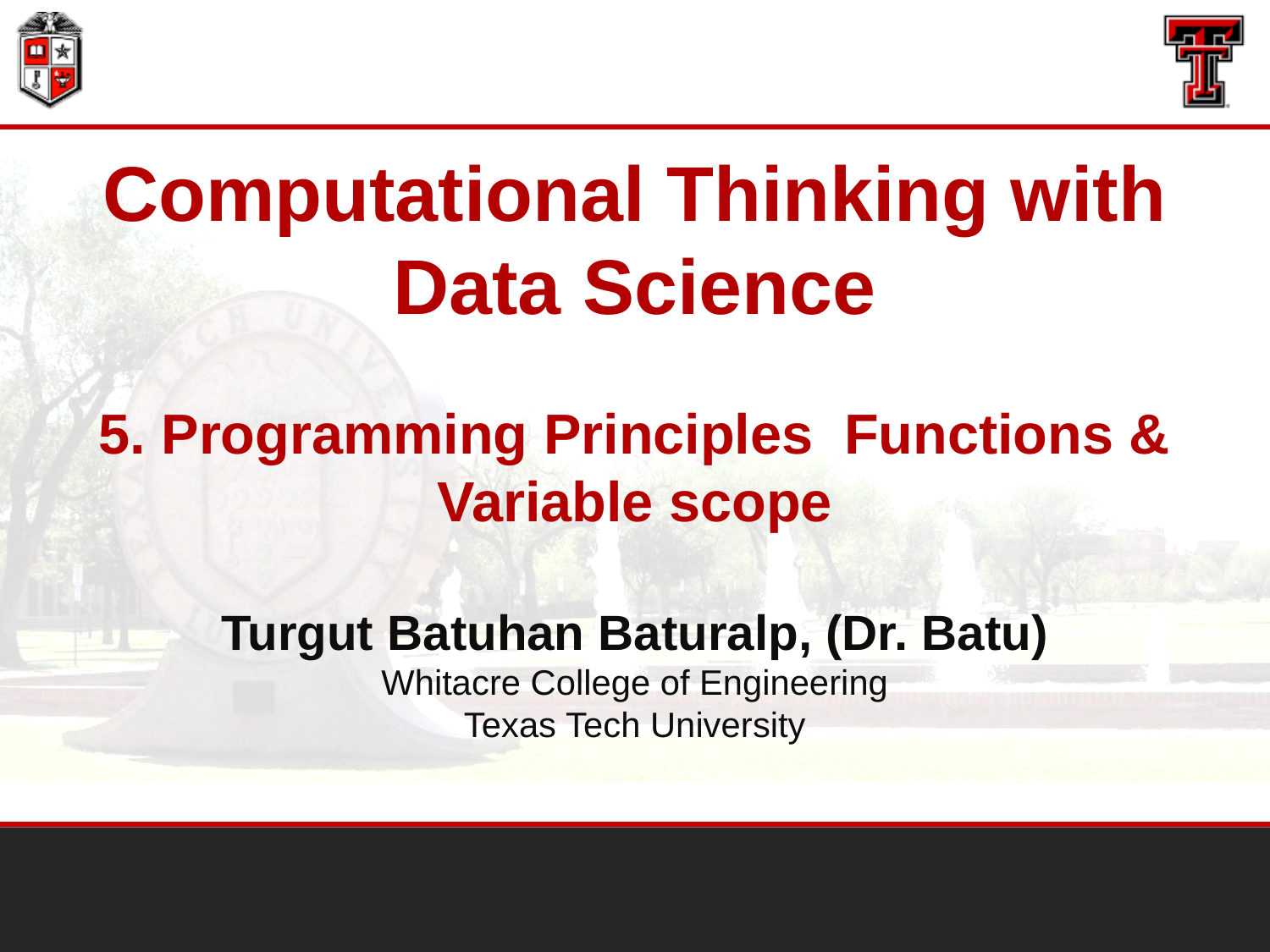

# Computational Thinking with Data Science 5. Programming Principles  Functions & Variable scope Turgut Batuhan Baturalp, (Dr. Batu) Whitacre College of Engineering Texas Tech University